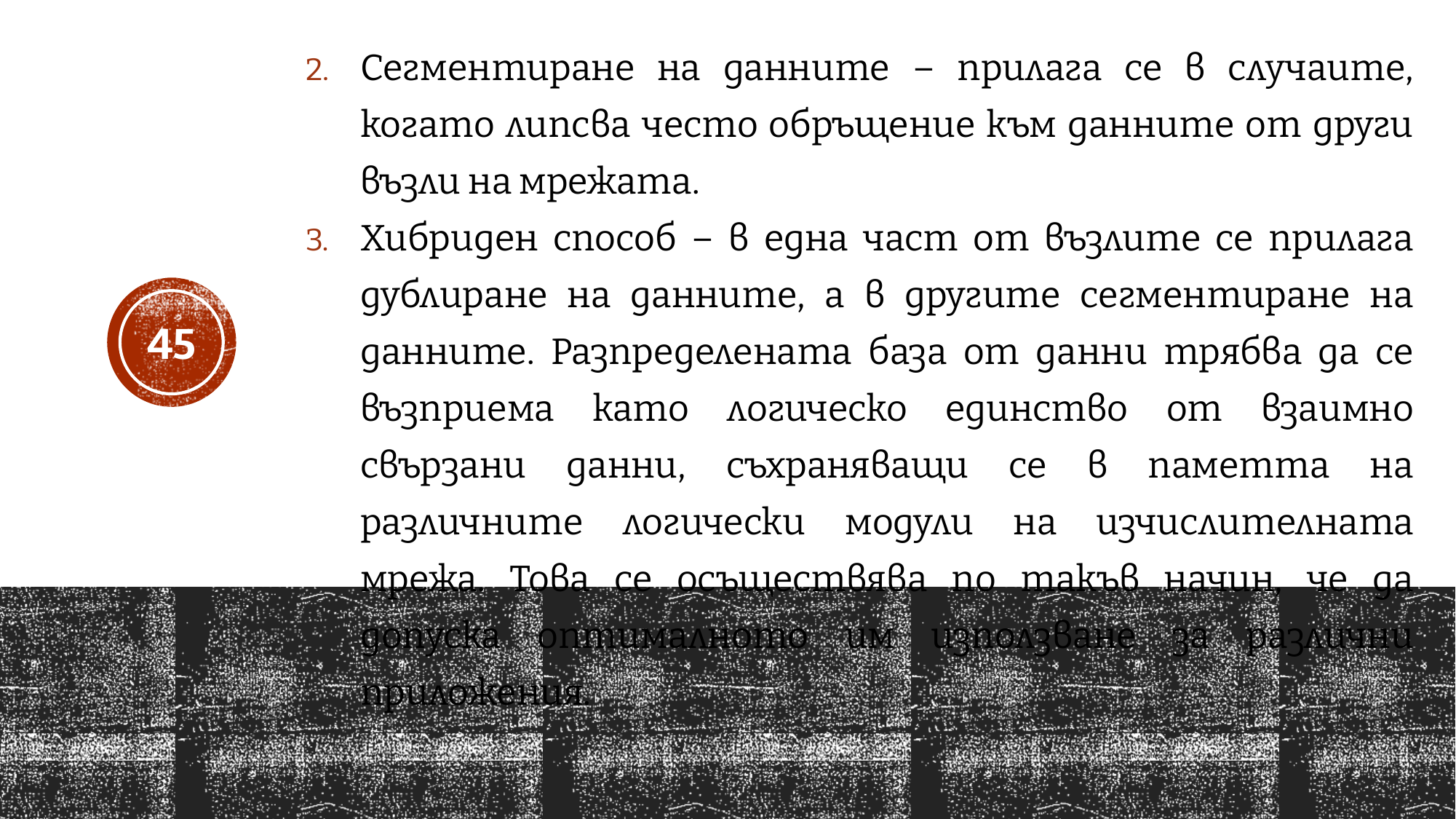

Сегментиране на данните – прилага се в случаите, когато липсва често обръщение към данните от други възли на мрежата.
Хибриден способ – в една част от възлите се прилага дублиране на данните, а в другите сегментиране на данните. Разпределената база от данни трябва да се възприема като логическо единство от взаимно свързани данни, съхраняващи се в паметта на различните логически модули на изчислителната мрежа. Това се осъществява по такъв начин, че да допуска оптималното им използване за различни приложения.
45